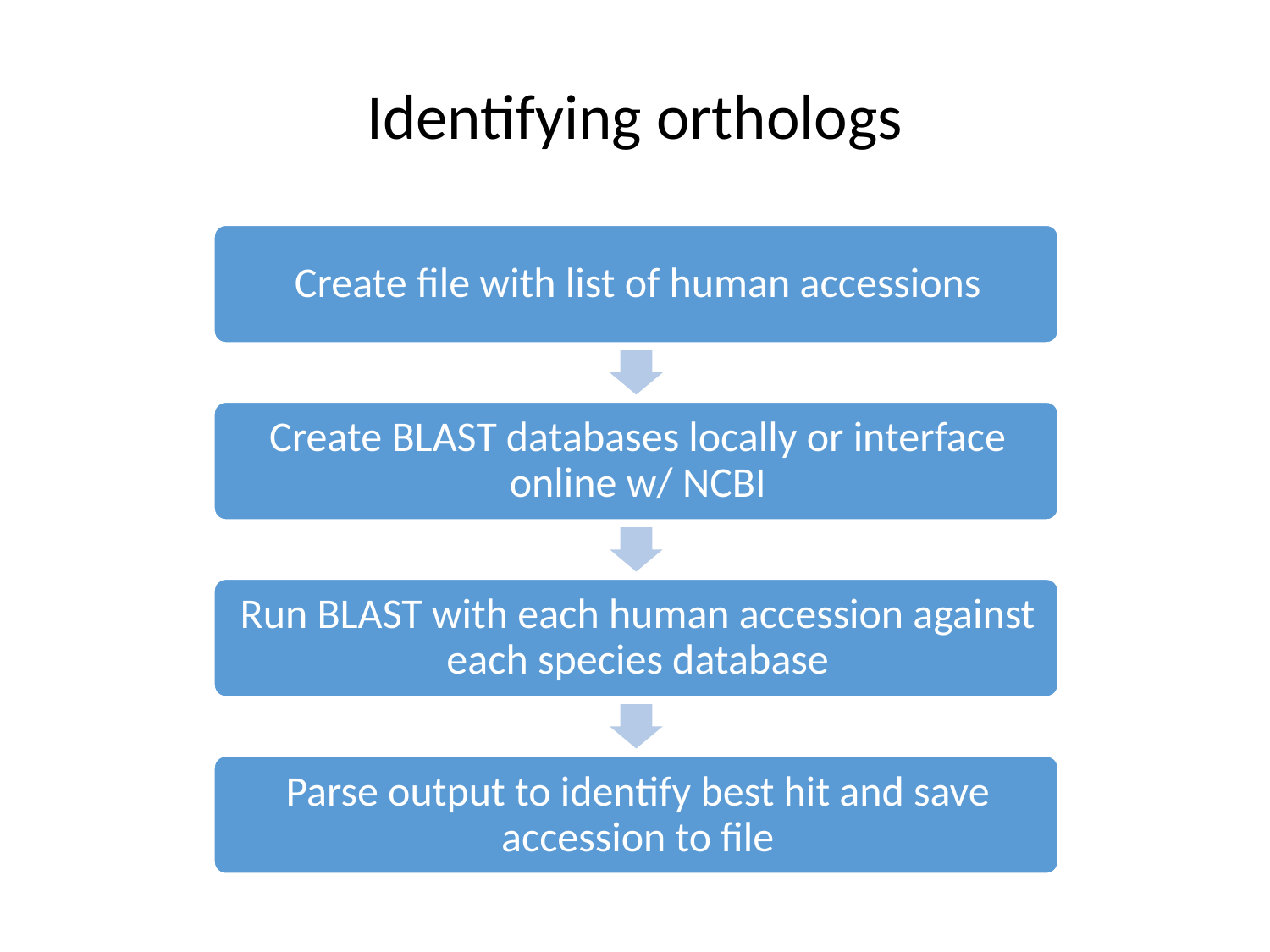

Identifying orthologs
Create file with list of human accessions

Create BLAST databases locally or interface online w/ NCBI

Run BLAST with each human accession against each species database

Parse output to identify best hit and save accession to file